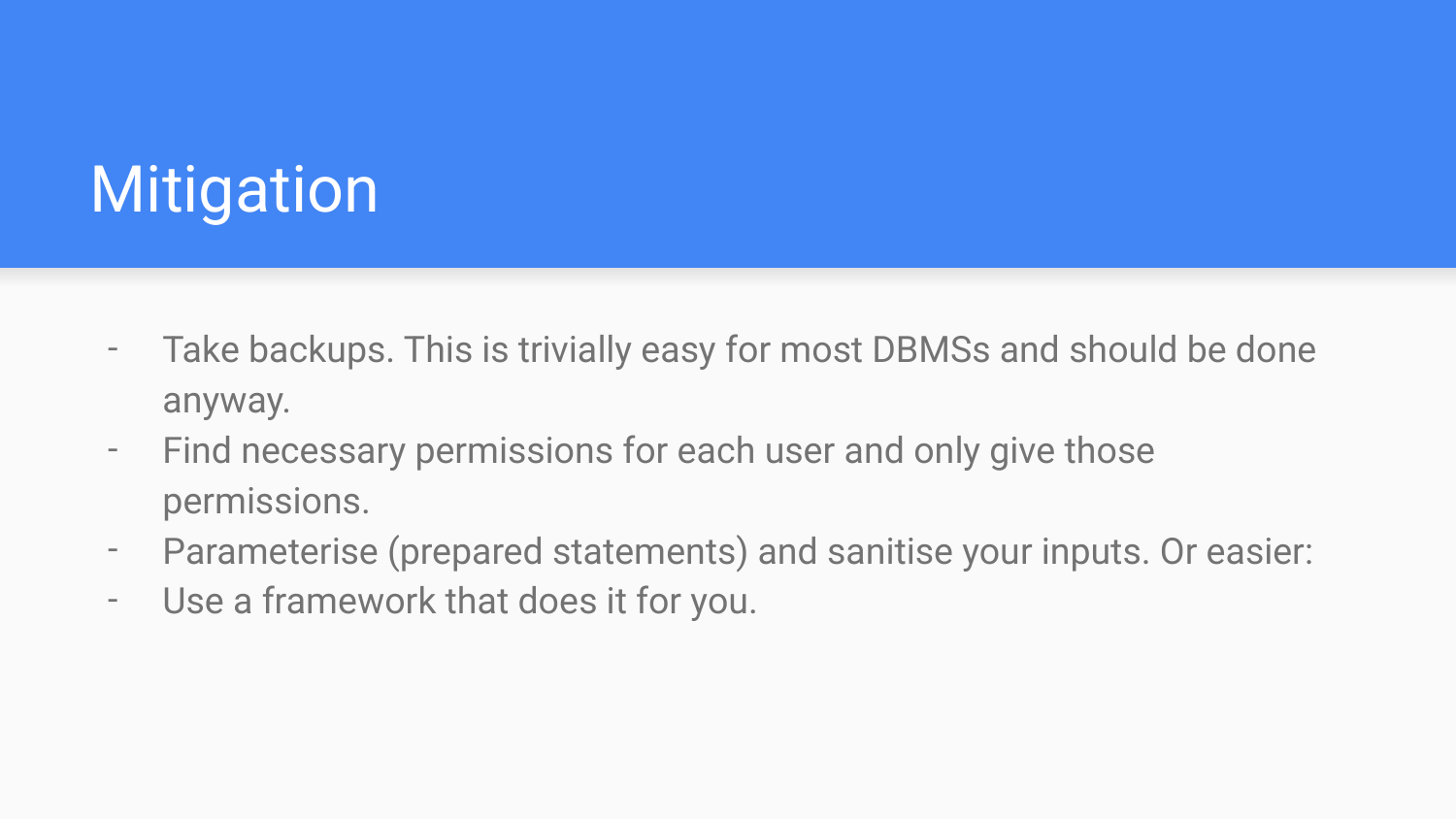

# Mitigation
Take backups. This is trivially easy for most DBMSs and should be done anyway.
Find necessary permissions for each user and only give those permissions.
Parameterise (prepared statements) and sanitise your inputs. Or easier:
Use a framework that does it for you.